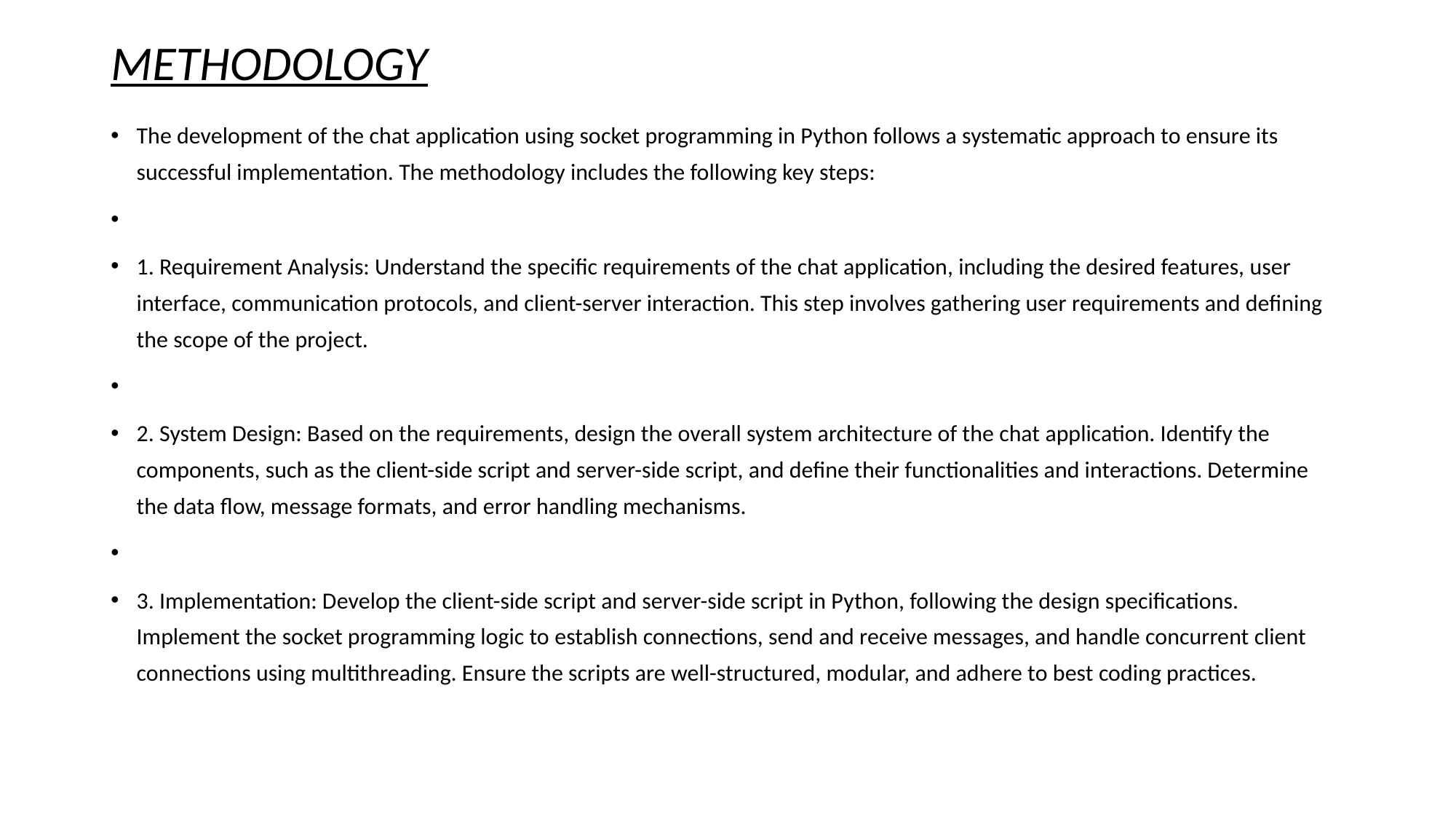

# METHODOLOGY
The development of the chat application using socket programming in Python follows a systematic approach to ensure its successful implementation. The methodology includes the following key steps:

1. Requirement Analysis: Understand the specific requirements of the chat application, including the desired features, user interface, communication protocols, and client-server interaction. This step involves gathering user requirements and defining the scope of the project.

2. System Design: Based on the requirements, design the overall system architecture of the chat application. Identify the components, such as the client-side script and server-side script, and define their functionalities and interactions. Determine the data flow, message formats, and error handling mechanisms.

3. Implementation: Develop the client-side script and server-side script in Python, following the design specifications. Implement the socket programming logic to establish connections, send and receive messages, and handle concurrent client connections using multithreading. Ensure the scripts are well-structured, modular, and adhere to best coding practices.